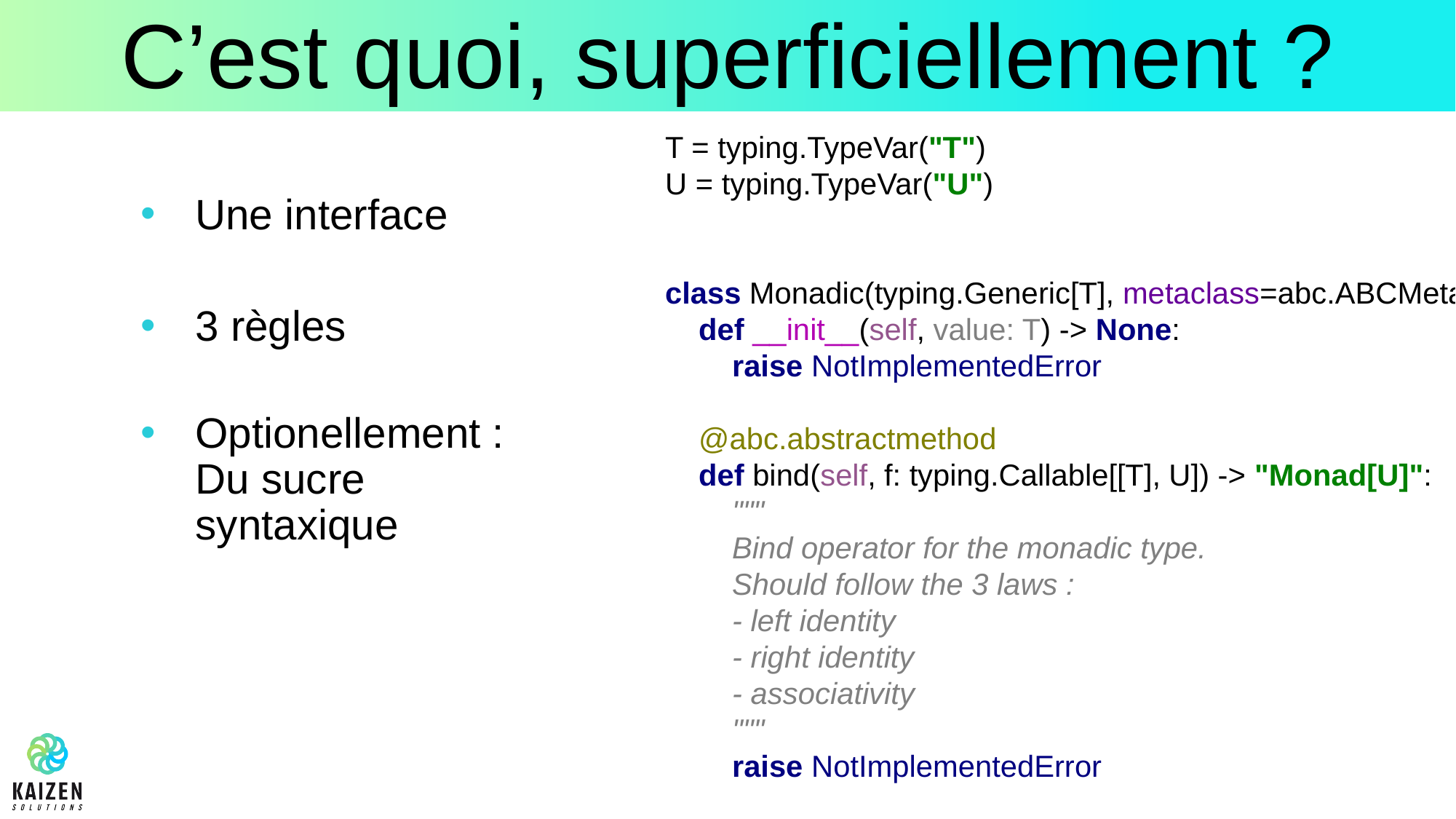

# C’est quoi, superficiellement ?
T = typing.TypeVar("T")
U = typing.TypeVar("U")
class Monadic(typing.Generic[T], metaclass=abc.ABCMeta):
    def __init__(self, value: T) -> None:
        raise NotImplementedError
    @abc.abstractmethod
    def bind(self, f: typing.Callable[[T], U]) -> "Monad[U]":
        """
        Bind operator for the monadic type.
        Should follow the 3 laws :
        - left identity
        - right identity
        - associativity
        """
        raise NotImplementedError
Une interface
3 règles
Optionellement : Du sucre syntaxique